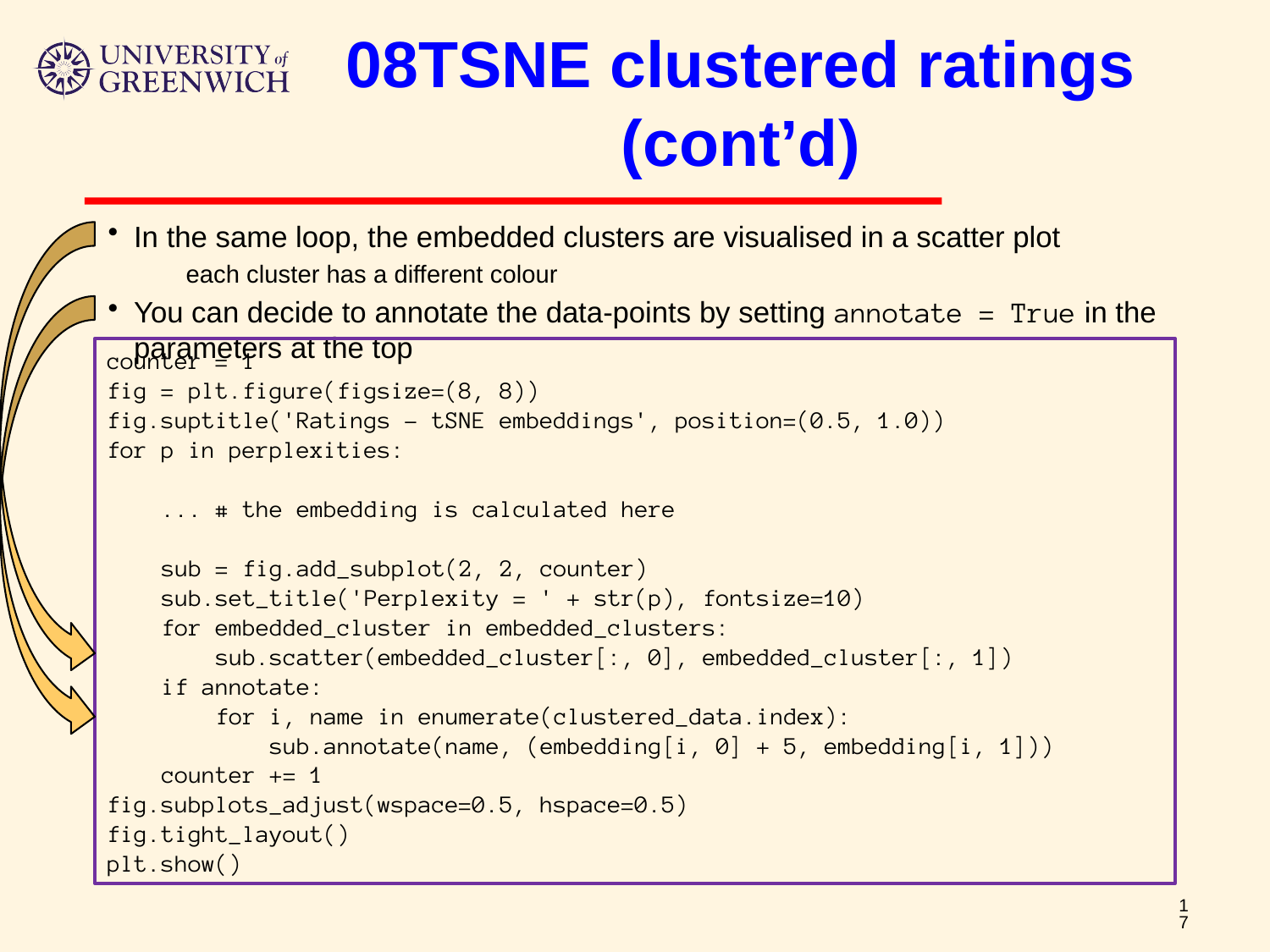

# 08TSNE clustered ratings (cont’d)
In the same loop, the embedded clusters are visualised in a scatter plot
each cluster has a different colour
You can decide to annotate the data-points by setting annotate = True in the parameters at the top

counter = 1
fig = plt.figure(figsize=(8, 8))
fig.suptitle('Ratings - tSNE embeddings', position=(0.5, 1.0))
for p in perplexities:

    ... # the embedding is calculated here

    sub = fig.add_subplot(2, 2, counter)
    sub.set_title('Perplexity = ' + str(p), fontsize=10)
    for embedded_cluster in embedded_clusters:
        sub.scatter(embedded_cluster[:, 0], embedded_cluster[:, 1])
    if annotate:
        for i, name in enumerate(clustered_data.index):
            sub.annotate(name, (embedding[i, 0] + 5, embedding[i, 1]))
    counter += 1
fig.subplots_adjust(wspace=0.5, hspace=0.5)
fig.tight_layout()
plt.show()
17